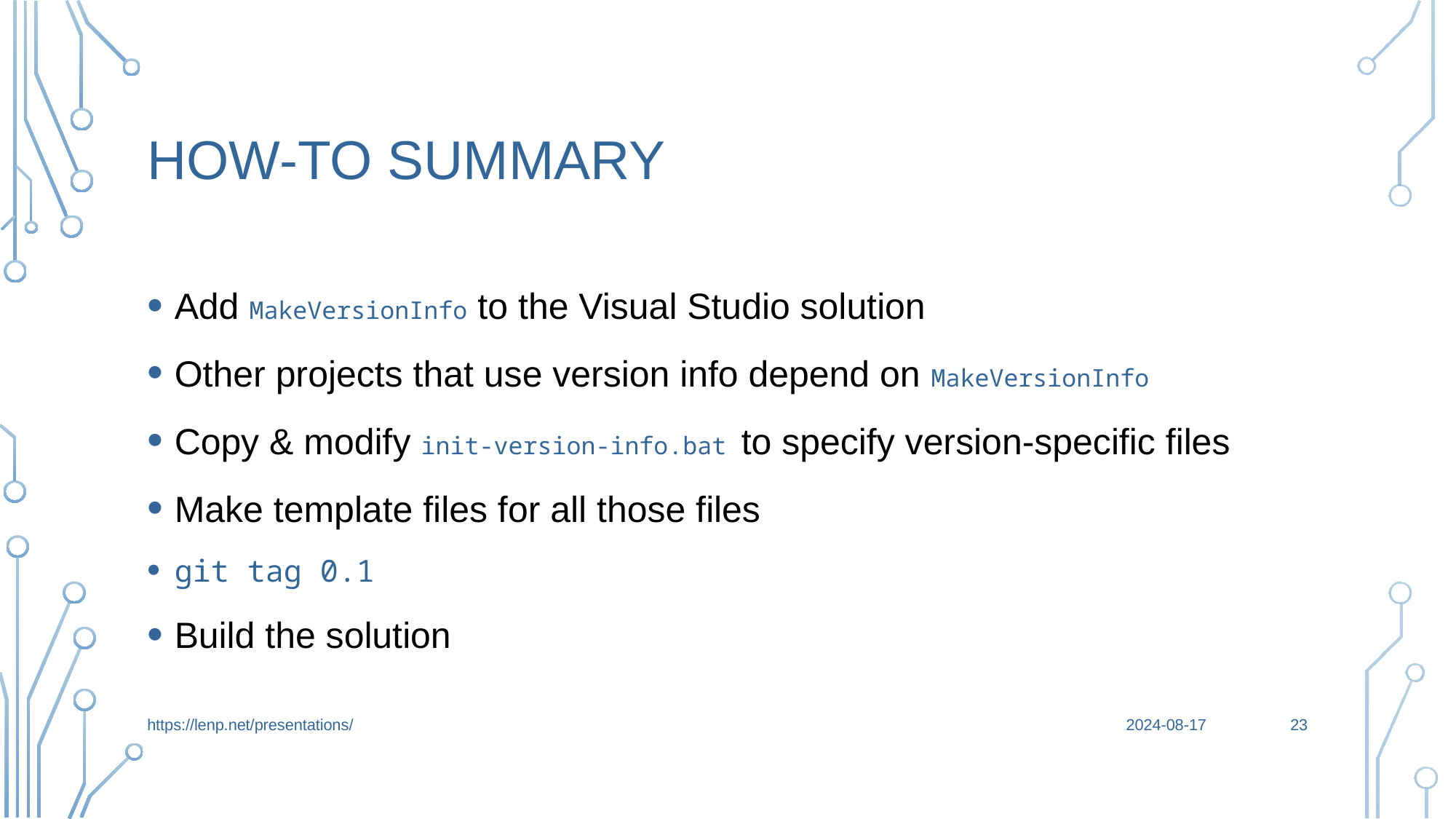

# How-To Summary
Add MakeVersionInfo to the Visual Studio solution
Other projects that use version info depend on MakeVersionInfo
Copy & modify init-version-info.bat to specify version-specific files
Make template files for all those files
git tag 0.1
Build the solution
23
https://lenp.net/presentations/
2024-08-17